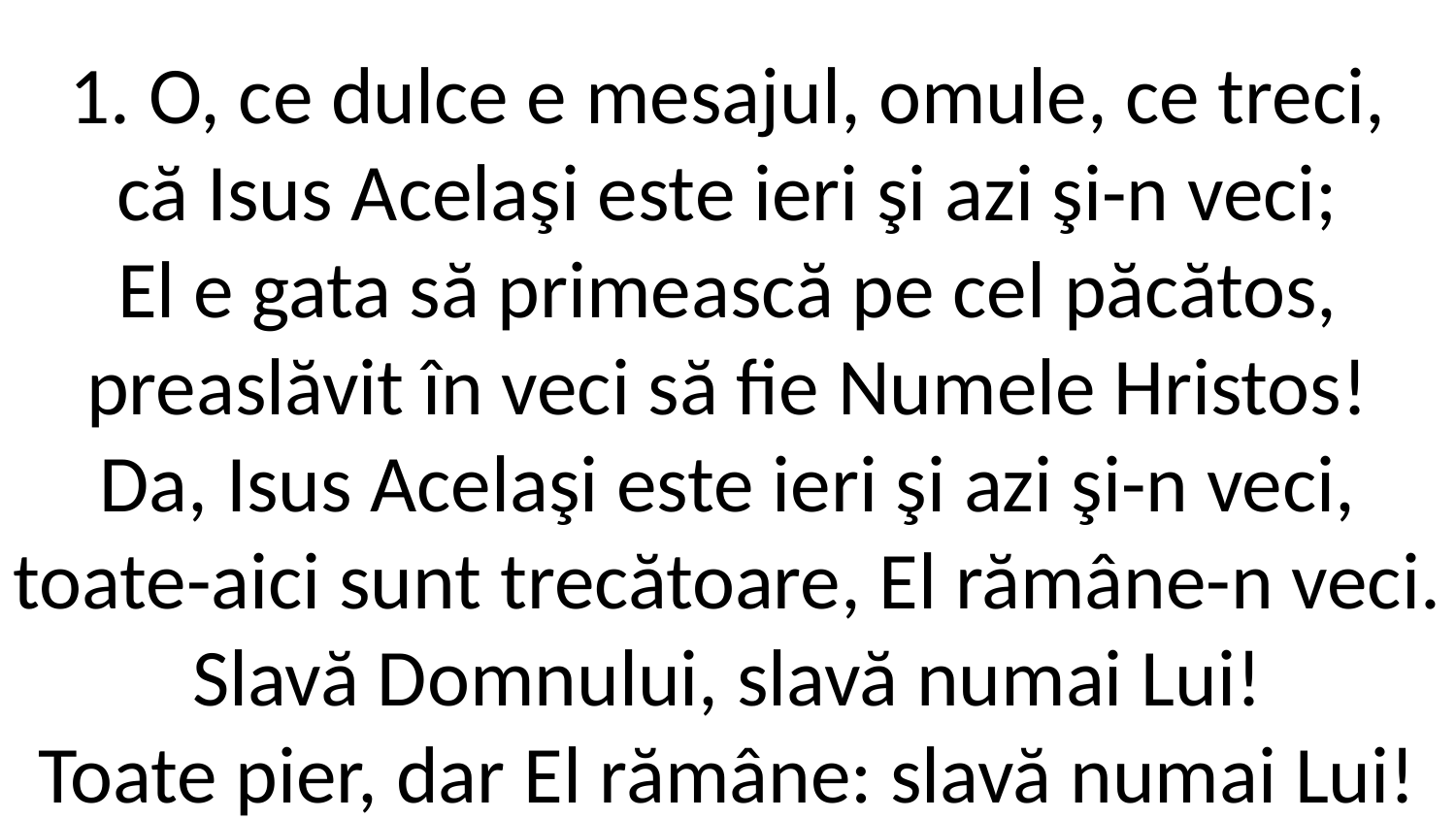

1. O, ce dulce e mesajul, omule, ce treci,
că Isus Acelaşi este ieri şi azi şi-n veci;
El e gata să primească pe cel păcătos,
preaslăvit în veci să fie Numele Hristos!
Da, Isus Acelaşi este ieri şi azi şi-n veci,
toate-aici sunt trecătoare, El rămâne-n veci.
Slavă Domnului, slavă numai Lui!
Toate pier, dar El rămâne: slavă numai Lui!